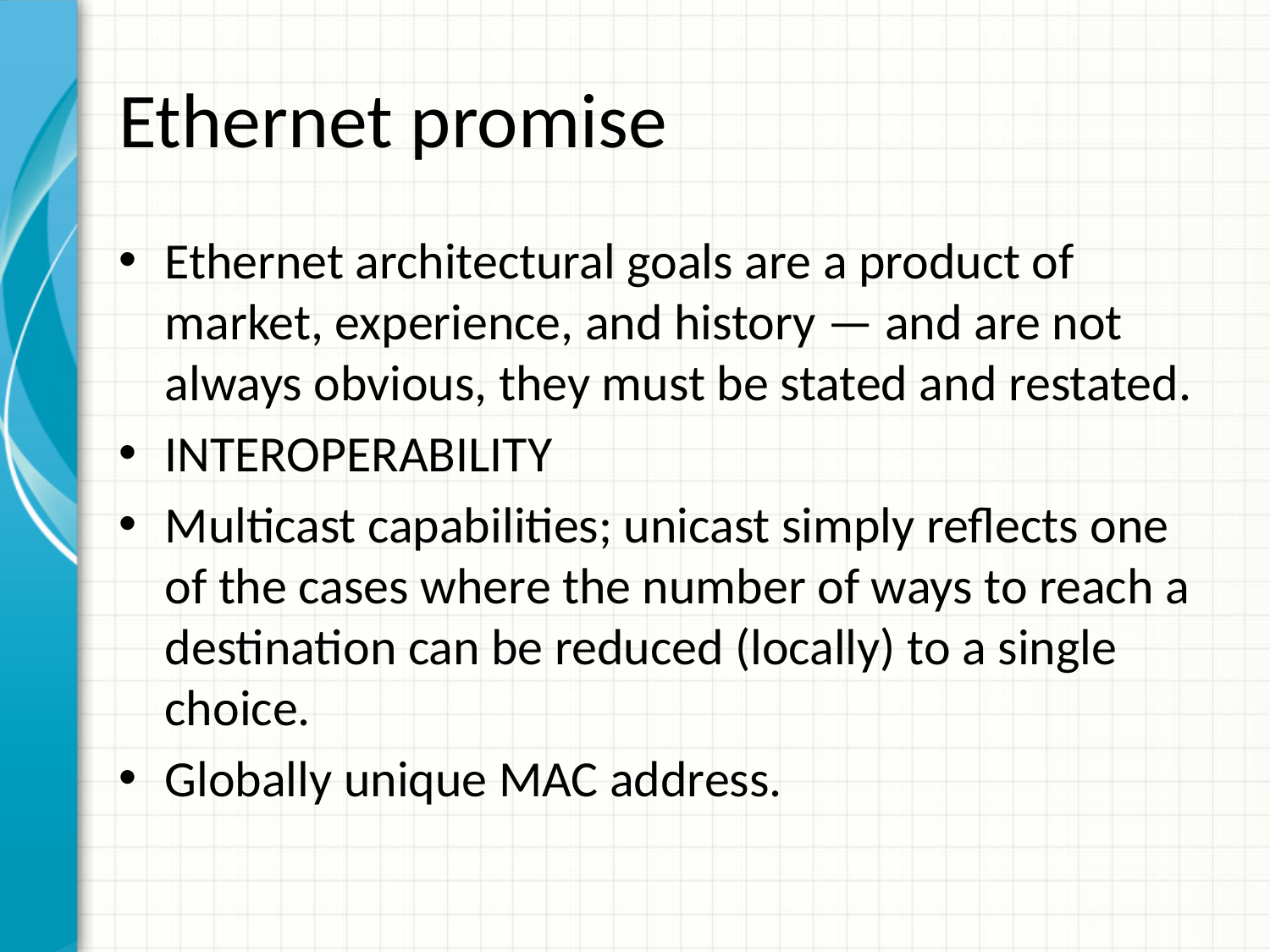

# Ethernet promise
Ethernet architectural goals are a product of market, experience, and history — and are not always obvious, they must be stated and restated.
INTEROPERABILITY
Multicast capabilities; unicast simply reflects one of the cases where the number of ways to reach a destination can be reduced (locally) to a single choice.
Globally unique MAC address.